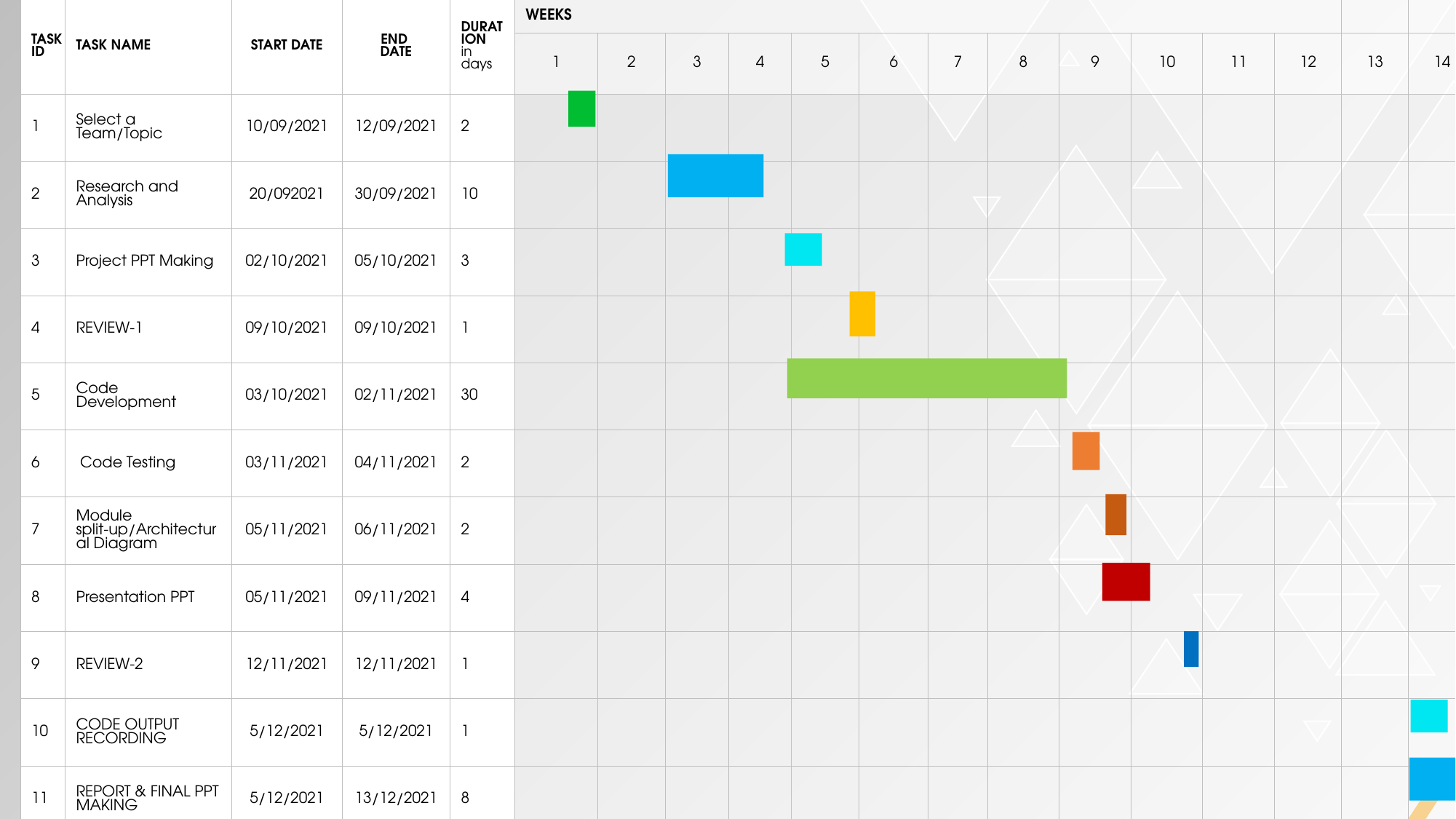

| TASK ID | TASK NAME | START DATE | END DATE | DURATION in days | WEEKS |  |  |  |  |  |  |  |  |  |  |  |  |  |  |
| --- | --- | --- | --- | --- | --- | --- | --- | --- | --- | --- | --- | --- | --- | --- | --- | --- | --- | --- | --- |
|  |  |  |  |  | 1 | 2 | 3 | 4 | 5 | 6 | 7 | 8 | 9 | 10 | 11 | 12 | 13 | 14 | 15 |
| 1 | Select a Team/Topic | 10/09/2021 | 12/09/2021 | 2 |  |  |  |  |  |  |  |  |  |  |  |  |  |  |  |
| 2 | Research and Analysis | 20/092021 | 30/09/2021 | 10 |  |  |  |  |  |  |  |  |  |  |  |  |  |  |  |
| 3 | Project PPT Making | 02/10/2021 | 05/10/2021 | 3 |  |  |  |  |  |  |  |  |  |  |  |  |  |  |  |
| 4 | REVIEW-1 | 09/10/2021 | 09/10/2021 | 1 |  |  |  |  |  |  |  |  |  |  |  |  |  |  |  |
| 5 | Code Development | 03/10/2021 | 02/11/2021 | 30 |  |  |  |  |  |  |  |  |  |  |  |  |  |  |  |
| 6 | Code Testing | 03/11/2021 | 04/11/2021 | 2 |  |  |  |  |  |  |  |  |  |  |  |  |  |  |  |
| 7 | Module split-up/Architectural Diagram | 05/11/2021 | 06/11/2021 | 2 |  |  |  |  |  |  |  |  |  |  |  |  |  |  |  |
| 8 | Presentation PPT | 05/11/2021 | 09/11/2021 | 4 |  |  |  |  |  |  |  |  |  |  |  |  |  |  |  |
| 9 | REVIEW-2 | 12/11/2021 | 12/11/2021 | 1 |  |  |  |  |  |  |  |  |  |  |  |  |  |  |  |
| 10 | CODE OUTPUT RECORDING | 5/12/2021 | 5/12/2021 | 1 |  |  |  |  |  |  |  |  |  |  |  |  |  |  |  |
| 11 | REPORT & FINAL PPT MAKING | 5/12/2021 | 13/12/2021 | 8 |  |  |  |  |  |  |  |  |  |  |  |  |  |  |  |
| 12 | REVIEW-3 | 22/12/2021 | 22/12/2021 | 1 |  |  |  |  |  |  |  |  |  |  |  |  |  |  |  |